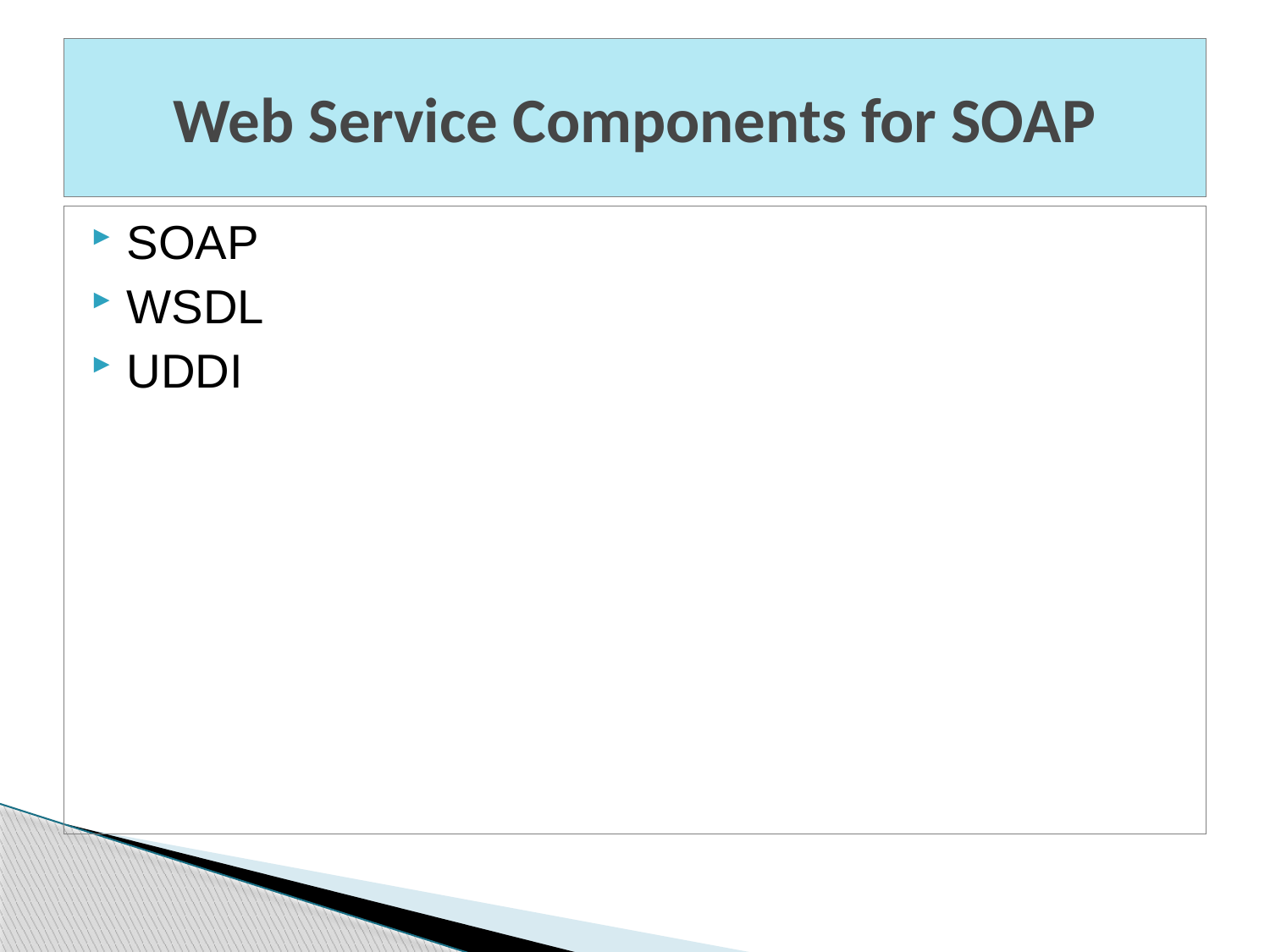

# Web Service Components for SOAP
SOAP
WSDL
UDDI